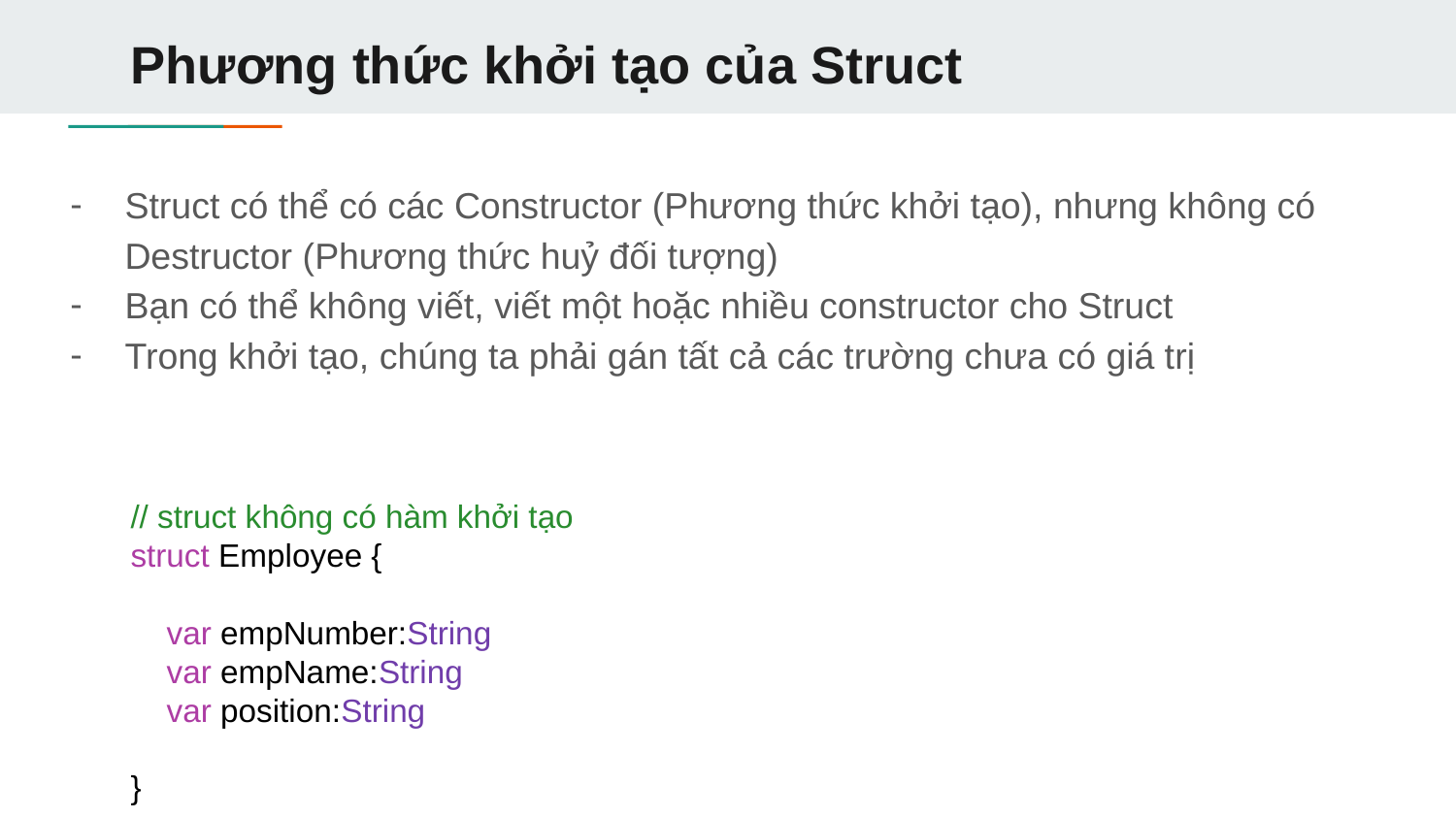

# Phương thức khởi tạo của Struct
Struct có thể có các Constructor (Phương thức khởi tạo), nhưng không có Destructor (Phương thức huỷ đối tượng)
Bạn có thể không viết, viết một hoặc nhiều constructor cho Struct
Trong khởi tạo, chúng ta phải gán tất cả các trường chưa có giá trị
// struct không có hàm khởi tạo
struct Employee {

    var empNumber:String
    var empName:String
    var position:String

}